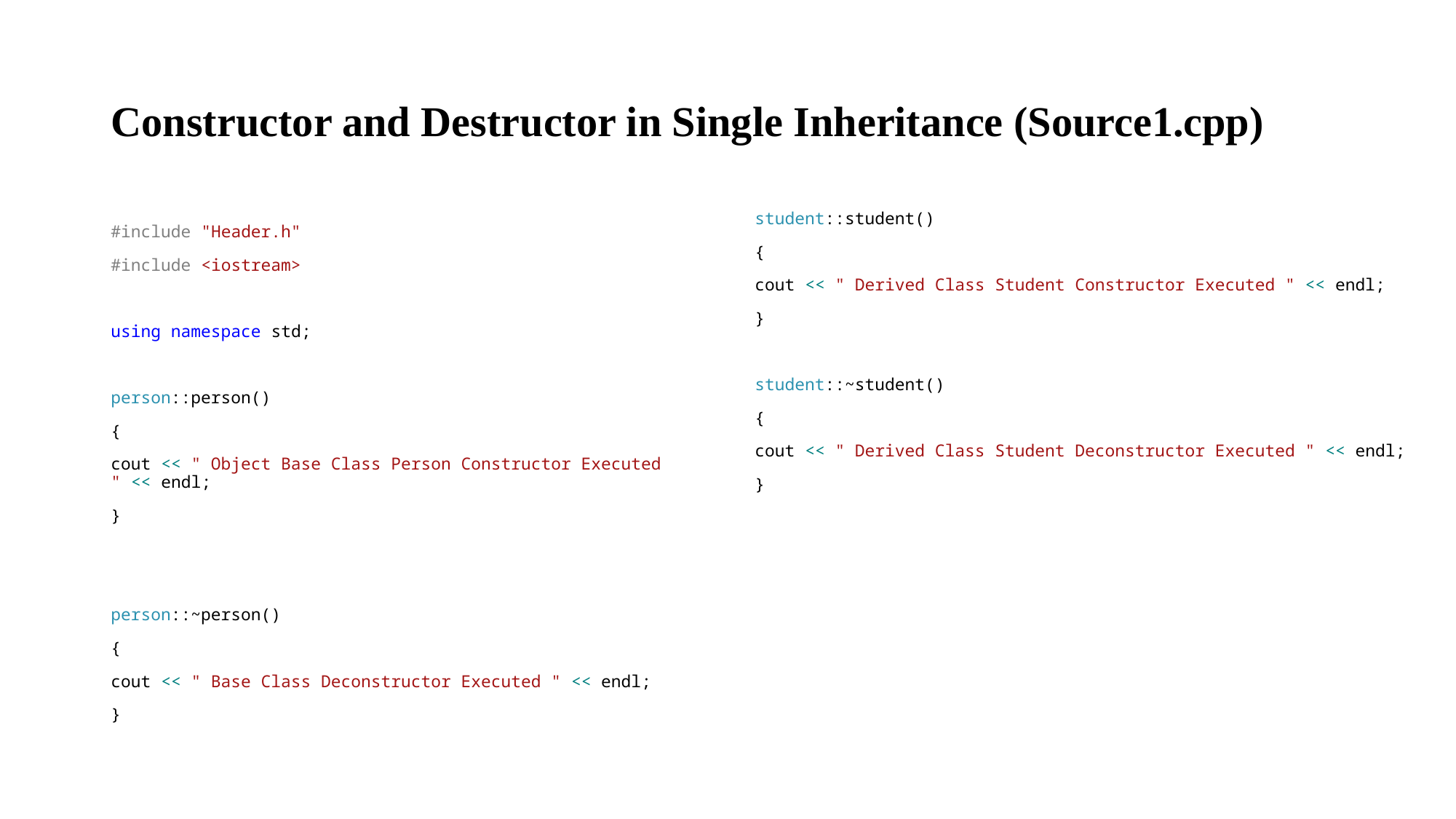

# Constructor and Destructor in Single Inheritance (Source1.cpp)

student::student()
{
cout << " Derived Class Student Constructor Executed " << endl;
}

student::~student()
{
cout << " Derived Class Student Deconstructor Executed " << endl;
}
#include "Header.h"
#include <iostream>

using namespace std;

person::person()
{
cout << " Object Base Class Person Constructor Executed " << endl;
}

person::~person()
{
cout << " Base Class Deconstructor Executed " << endl;
}